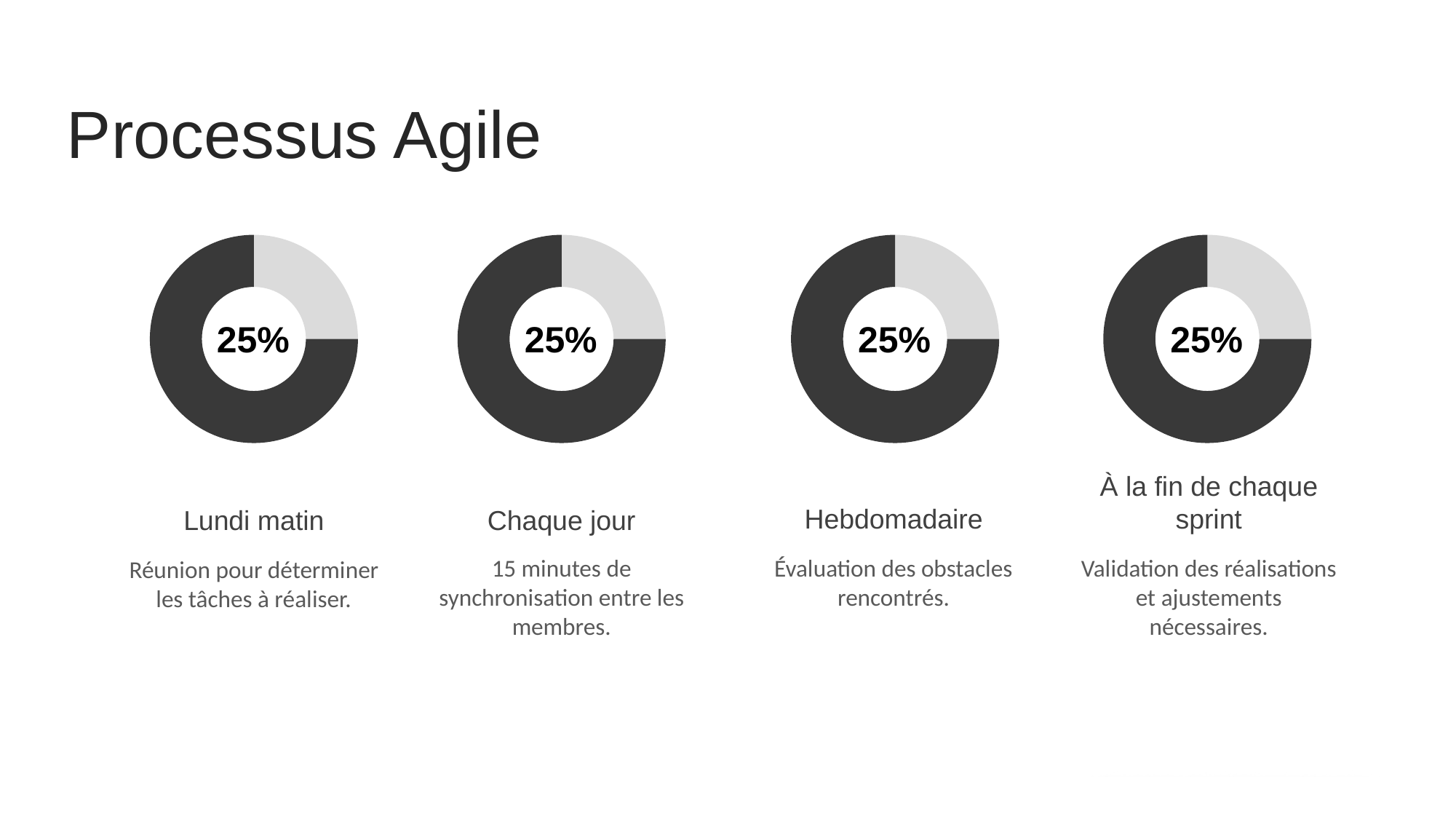

Processus Agile

### Chart

| Category |  |
|---|---|
| Planification | 0.25 |
|  | 0.75 |

### Chart

| Category |  |
|---|---|
| Daily Scrum | 0.25 |
|  | 0.75 |

### Chart

| Category |  |
|---|---|
| Suivi des problèmes | 0.25 |
|  | 0.75 |

### Chart

| Category |  |
|---|---|
| Revue de sprint | 0.25 |
|  | 0.75 |
25%
25%
25%
25%
Hebdomadaire
À la fin de chaque sprint
Lundi matin
Chaque jour
15 minutes de synchronisation entre les membres.
Évaluation des obstacles rencontrés.
Validation des réalisations et ajustements nécessaires.
Réunion pour déterminer les tâches à réaliser.